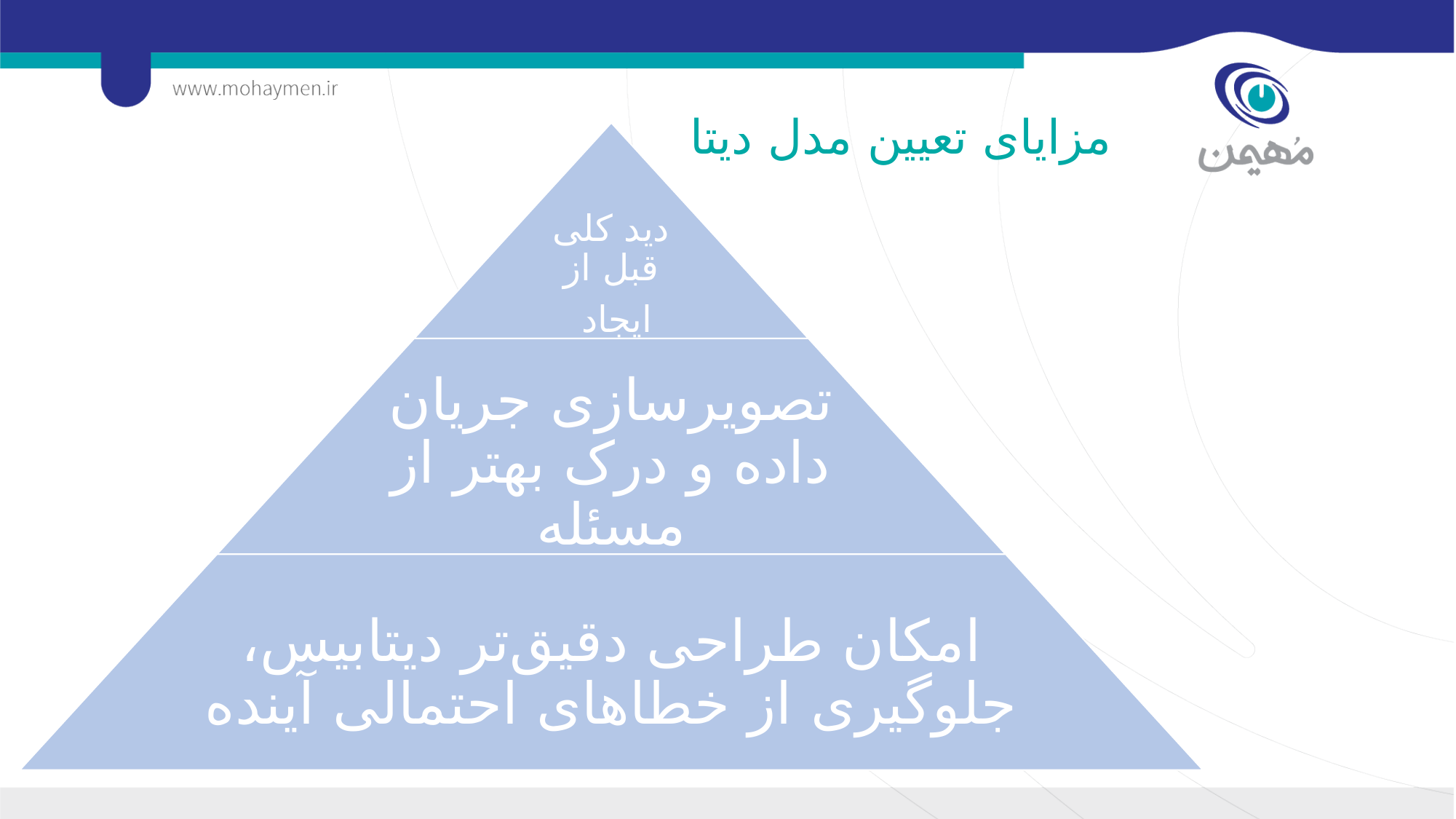

مزایای تعیین مدل دیتا

دید کلی قبل از
 ایجاد دیتابیس
تصویرسازی جریان داده و درک بهتر از مسئله
امکان طراحی دقیق‌تر دیتابیس، جلوگیری از خطاهای احتمالی آینده